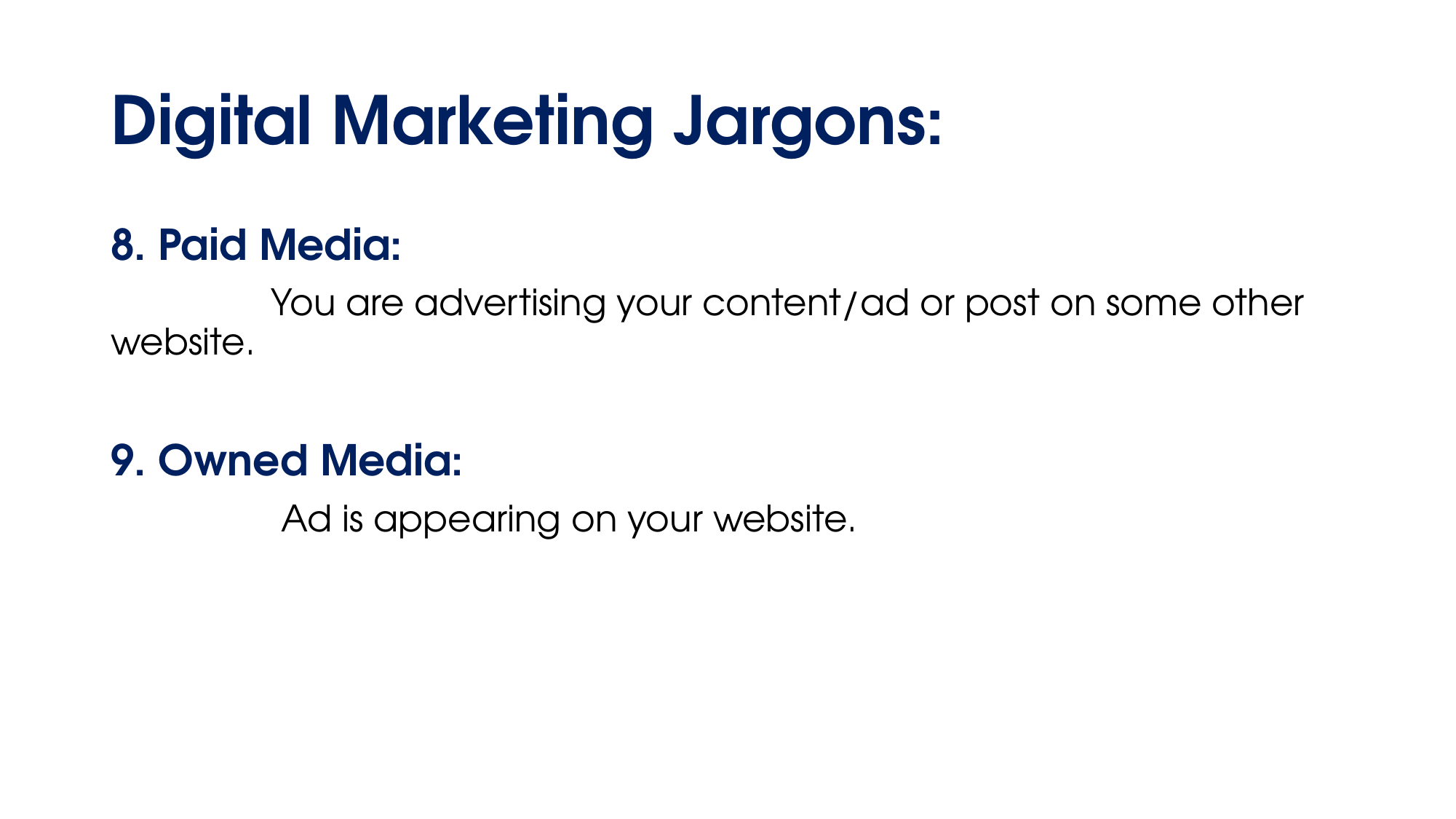

# Digital Marketing Jargons:
8. Paid Media:
                You are advertising your content/ad or post on some other website.

9. Owned Media:
                 Ad is appearing on your website.